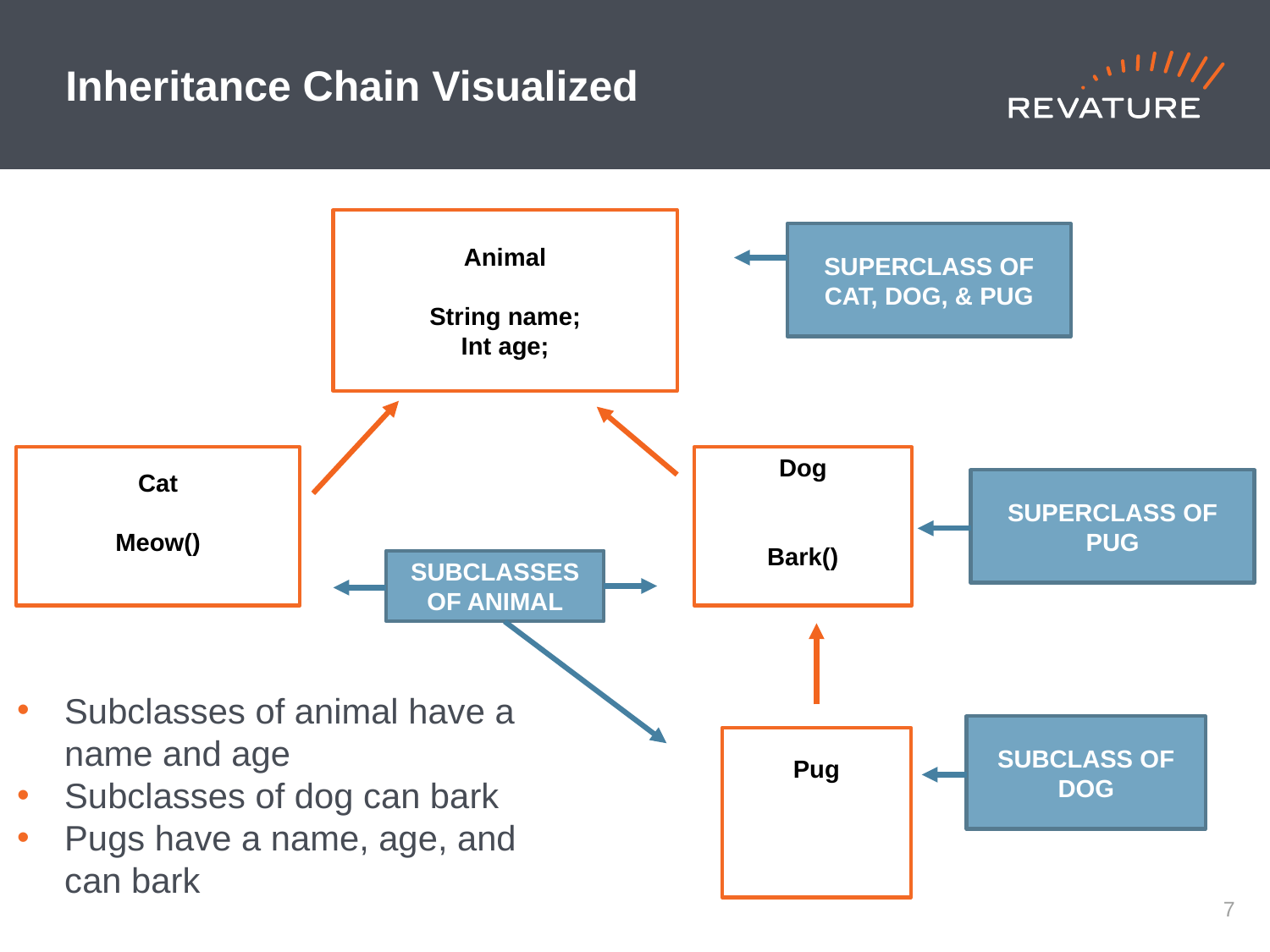

# Inheritance Chain Visualized
Animal

String name;
Int age;
Cat

Meow()

Dog

Bark()

Pug

SUPERCLASS OF CAT, DOG, & PUG
SUPERCLASS OF PUG
SUBCLASSES OF ANIMAL
Subclasses of animal have a name and age
Subclasses of dog can bark
Pugs have a name, age, and can bark
SUBCLASS OF DOG
7